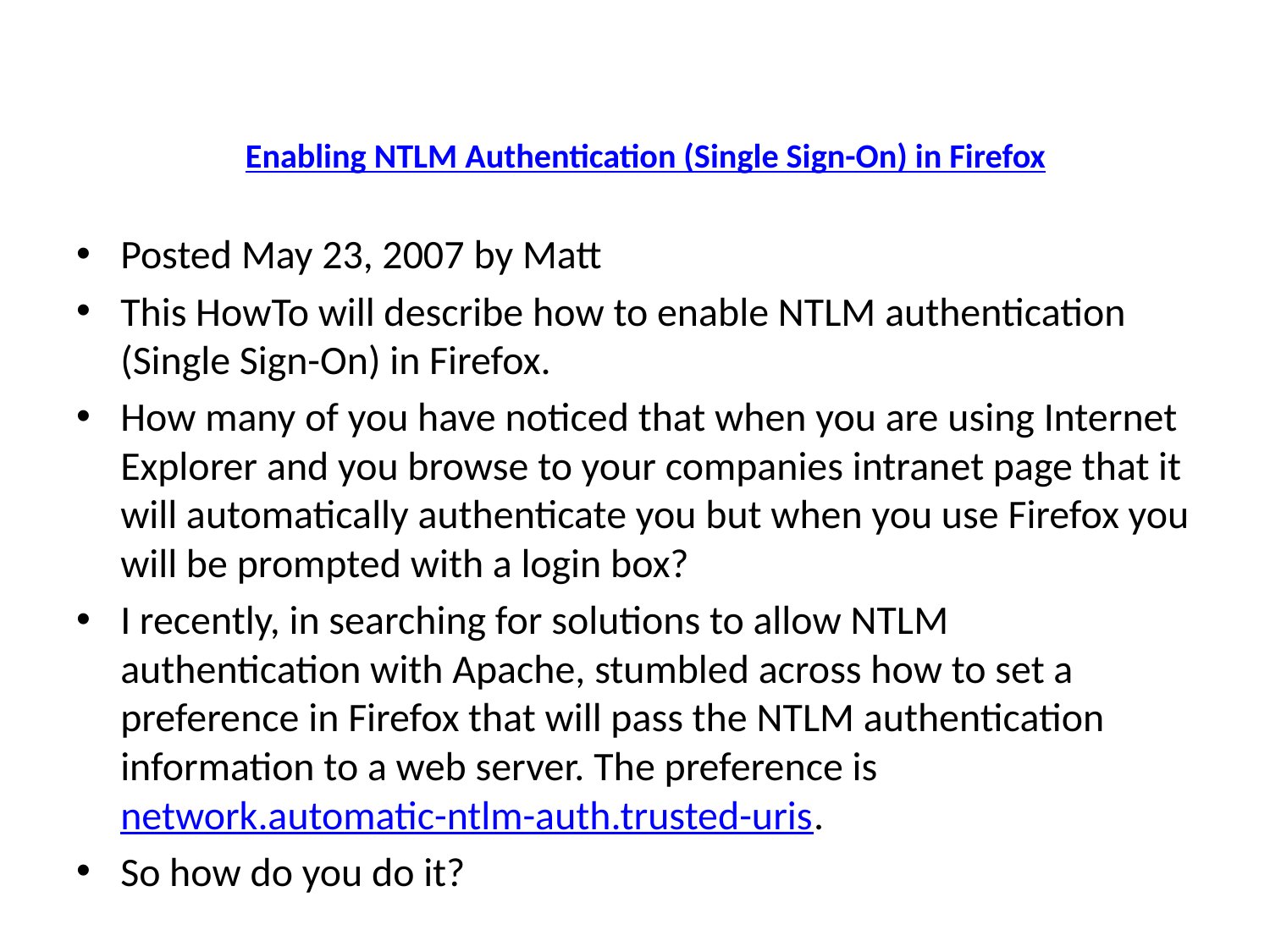

# Enabling NTLM Authentication (Single Sign-On) in Firefox
Posted May 23, 2007 by Matt
This HowTo will describe how to enable NTLM authentication (Single Sign-On) in Firefox.
How many of you have noticed that when you are using Internet Explorer and you browse to your companies intranet page that it will automatically authenticate you but when you use Firefox you will be prompted with a login box?
I recently, in searching for solutions to allow NTLM authentication with Apache, stumbled across how to set a preference in Firefox that will pass the NTLM authentication information to a web server. The preference is network.automatic-ntlm-auth.trusted-uris.
So how do you do it?